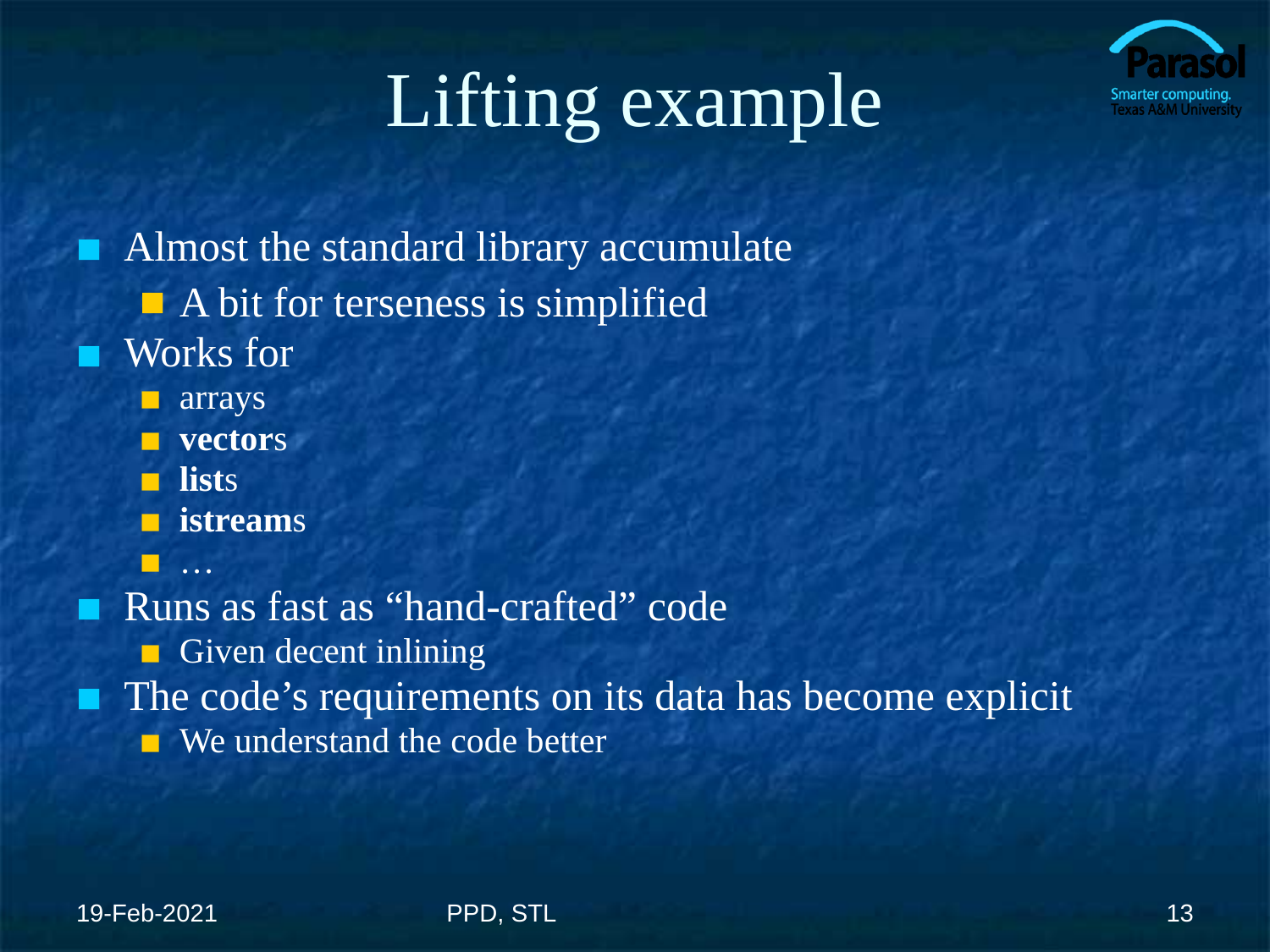

# Lifting example
Almost the standard library accumulate
A bit for terseness is simplified
Works for
arrays
vectors
lists
istreams
…
Runs as fast as “hand-crafted” code
Given decent inlining
The code’s requirements on its data has become explicit
We understand the code better
19-Feb-2021
PPD, STL
13